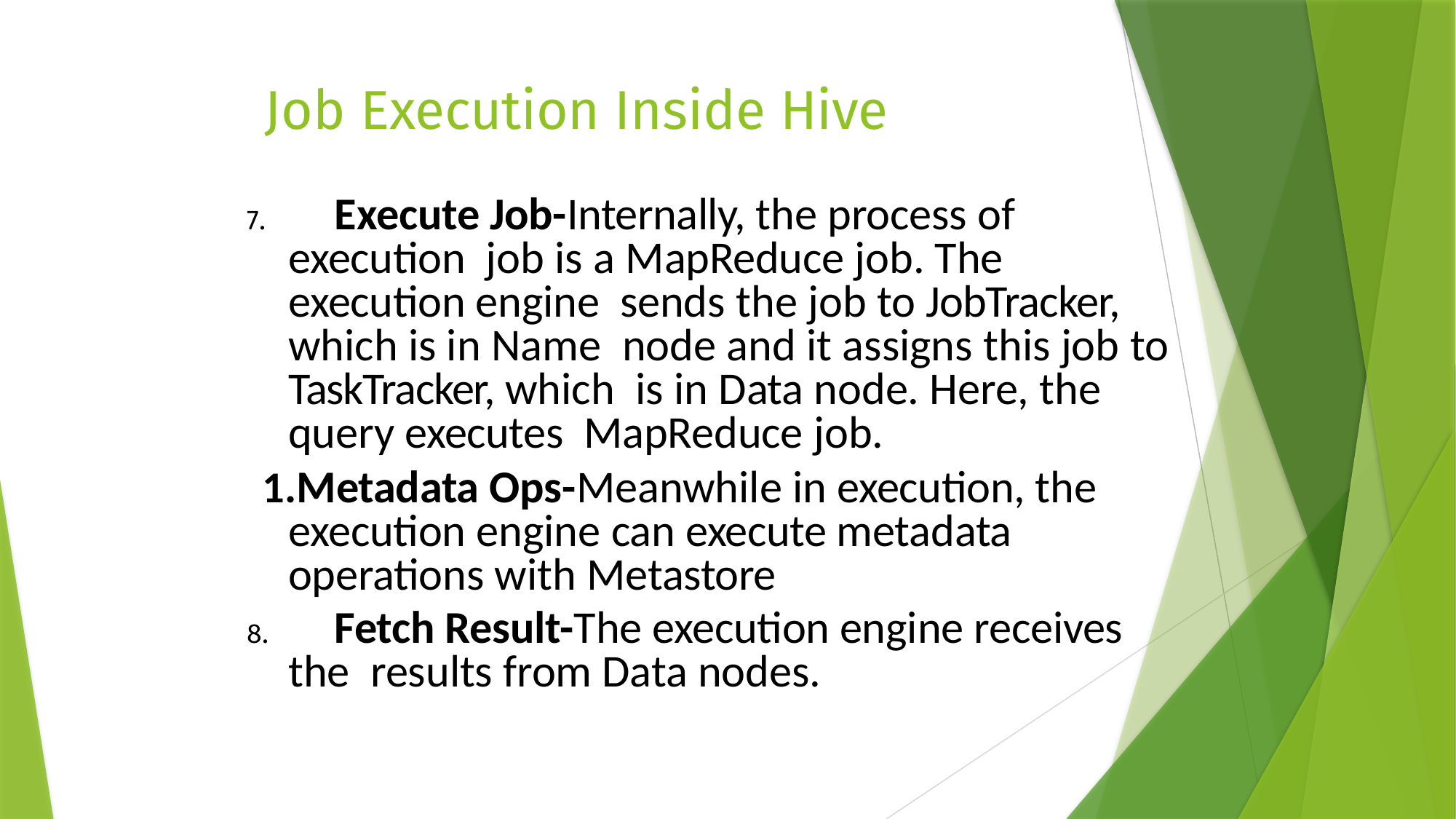

# Job Execution Inside Hive
	Execute Job-Internally, the process of execution  job is a MapReduce job. The execution engine  sends the job to JobTracker, which is in Name  node and it assigns this job to TaskTracker, which  is in Data node. Here, the query executes  MapReduce job.
Metadata Ops-Meanwhile in execution, the  execution engine can execute metadata  operations with Metastore
	Fetch Result-The execution engine receives the  results from Data nodes.